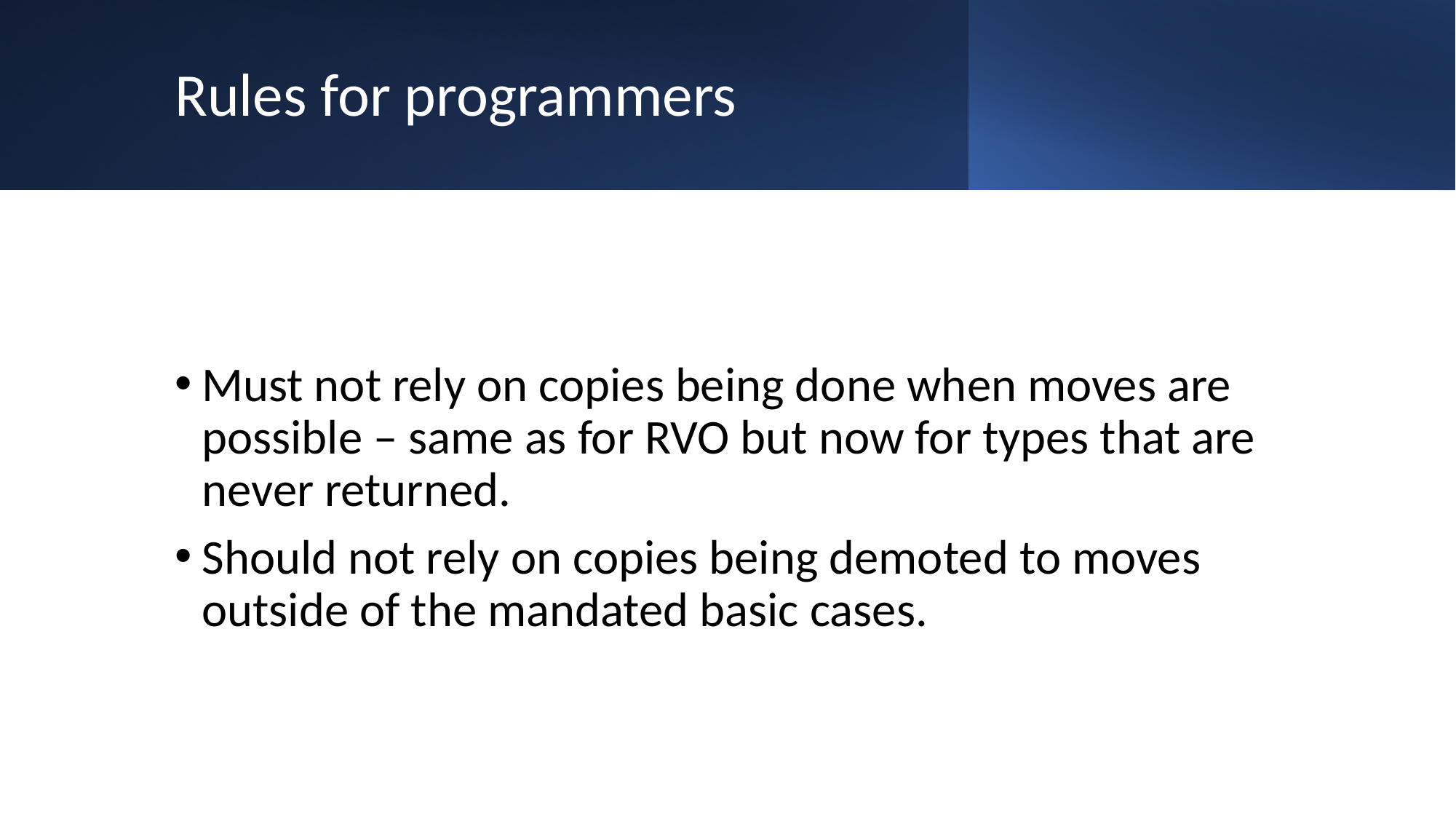

# Rules for programmers
Must not rely on copies being done when moves are possible – same as for RVO but now for types that are never returned.
Should not rely on copies being demoted to moves outside of the mandated basic cases.